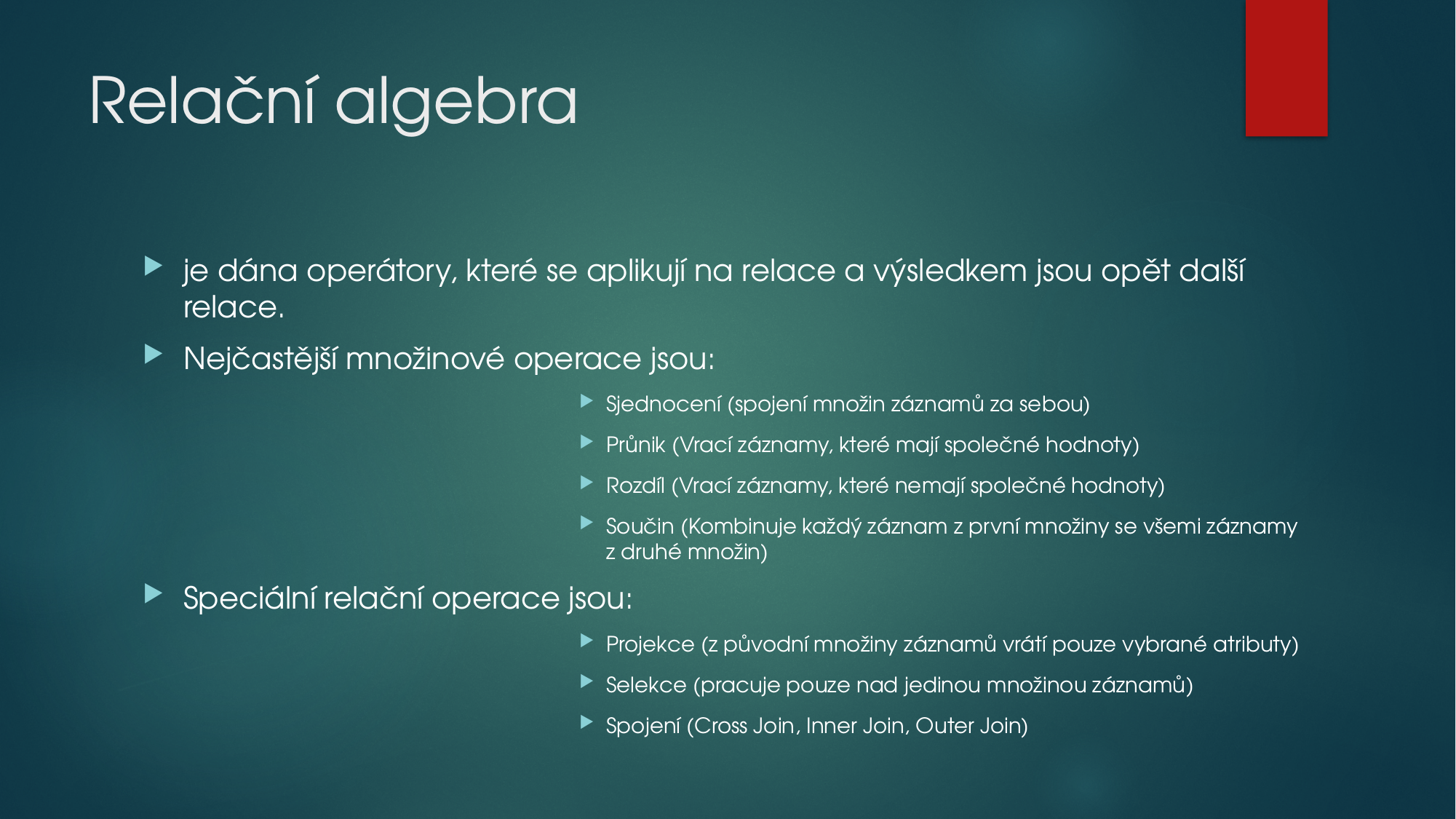

# Relační algebra
je dána operátory, které se aplikují na relace a výsledkem jsou opět další relace.
Nejčastější množinové operace jsou:
Sjednocení (spojení množin záznamů za sebou)
Průnik (Vrací záznamy, které mají společné hodnoty)
Rozdíl (Vrací záznamy, které nemají společné hodnoty)
Součin (Kombinuje každý záznam z první množiny se všemi záznamy z druhé množin)
Speciální relační operace jsou:
Projekce (z původní množiny záznamů vrátí pouze vybrané atributy)
Selekce (pracuje pouze nad jedinou množinou záznamů)
Spojení (Cross Join, Inner Join, Outer Join)